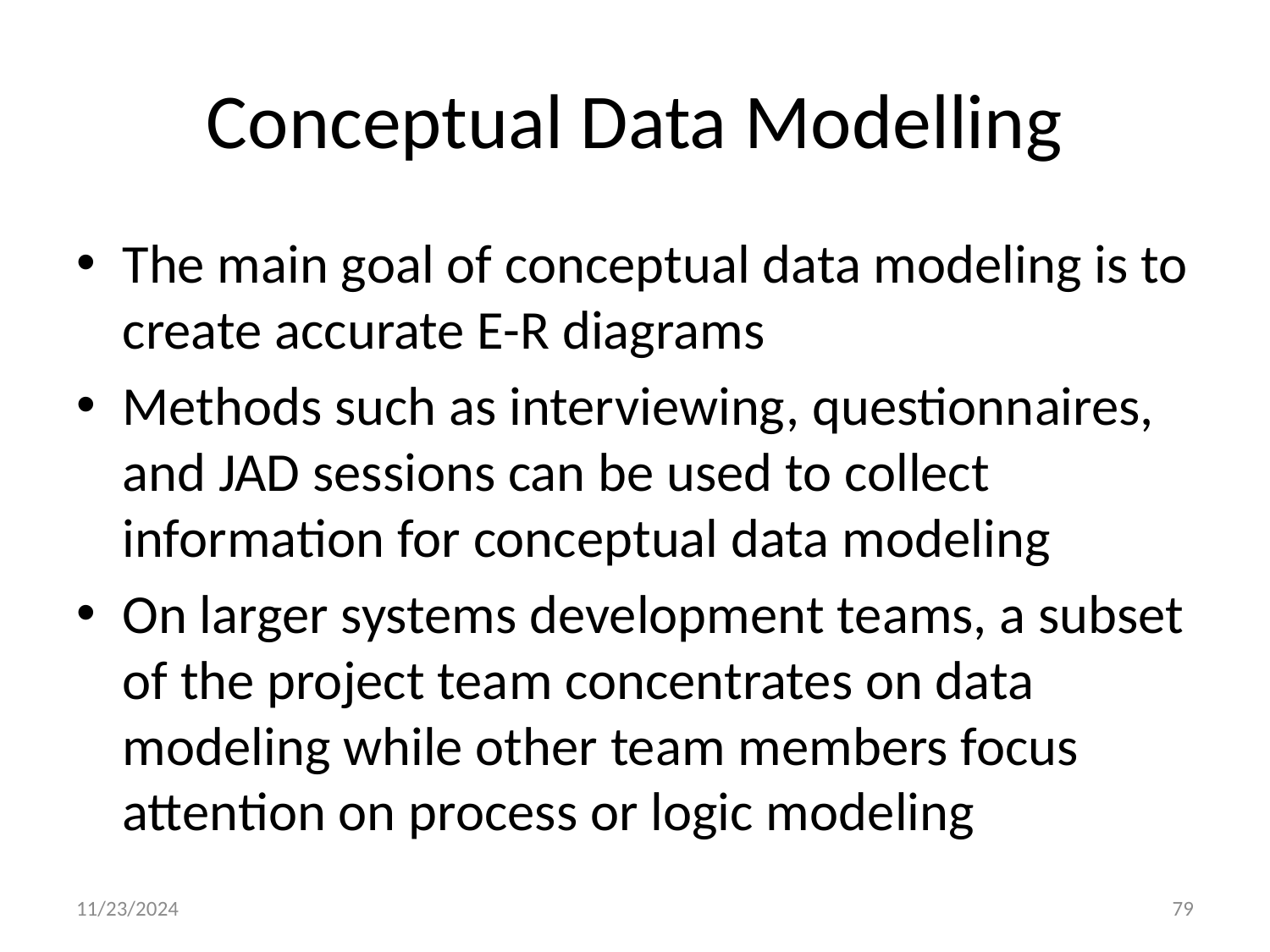

# Conceptual Data Modelling
The main goal of conceptual data modeling is to create accurate E-R diagrams
Methods such as interviewing, questionnaires, and JAD sessions can be used to collect information for conceptual data modeling
On larger systems development teams, a subset of the project team concentrates on data modeling while other team members focus attention on process or logic modeling
11/23/2024
79